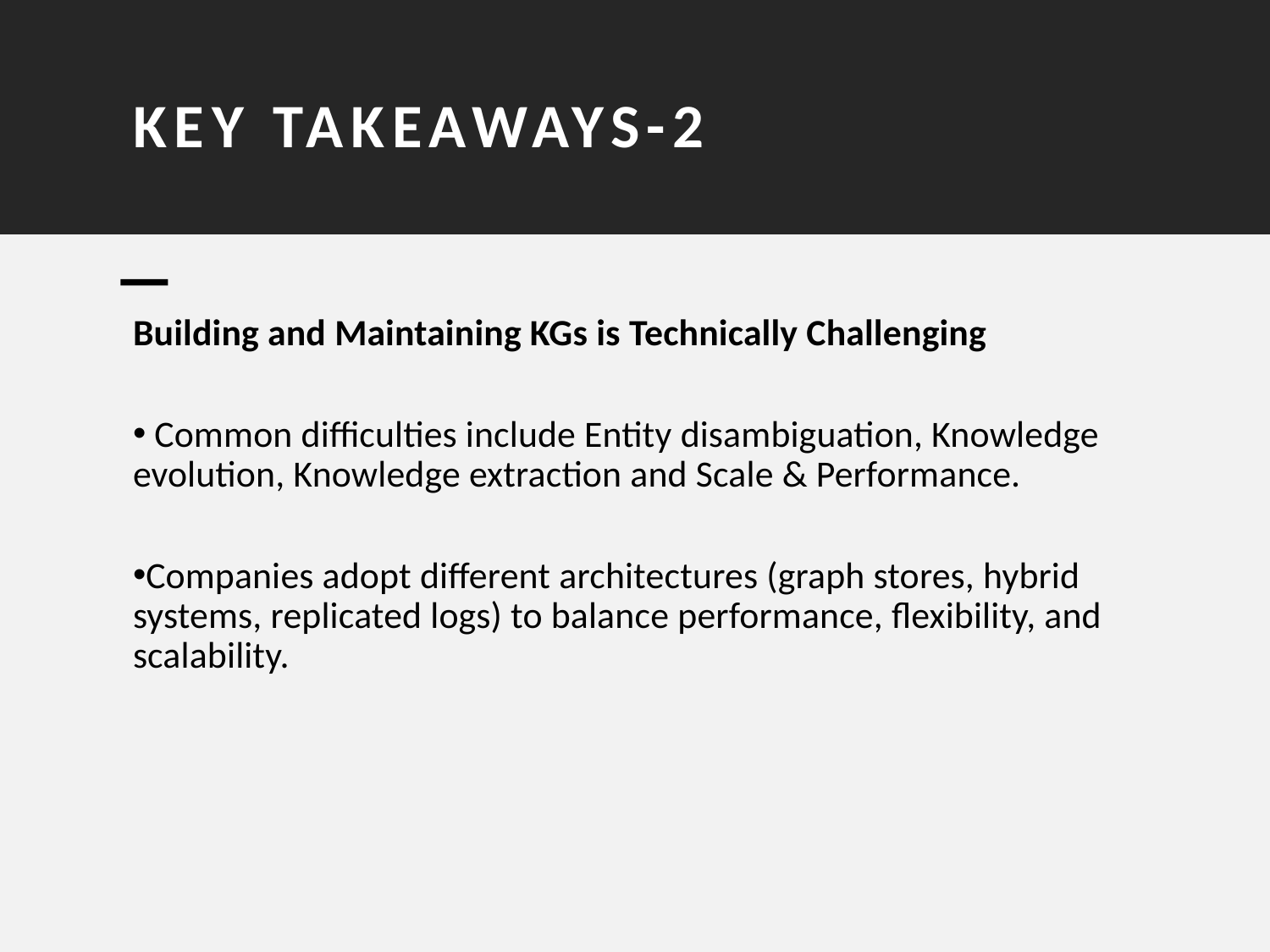

KEY TAKEAWAYS-2

Building and Maintaining KGs is Technically Challenging

 Common difficulties include Entity disambiguation, Knowledge evolution, Knowledge extraction and Scale & Performance.

Companies adopt different architectures (graph stores, hybrid systems, replicated logs) to balance performance, flexibility, and scalability.